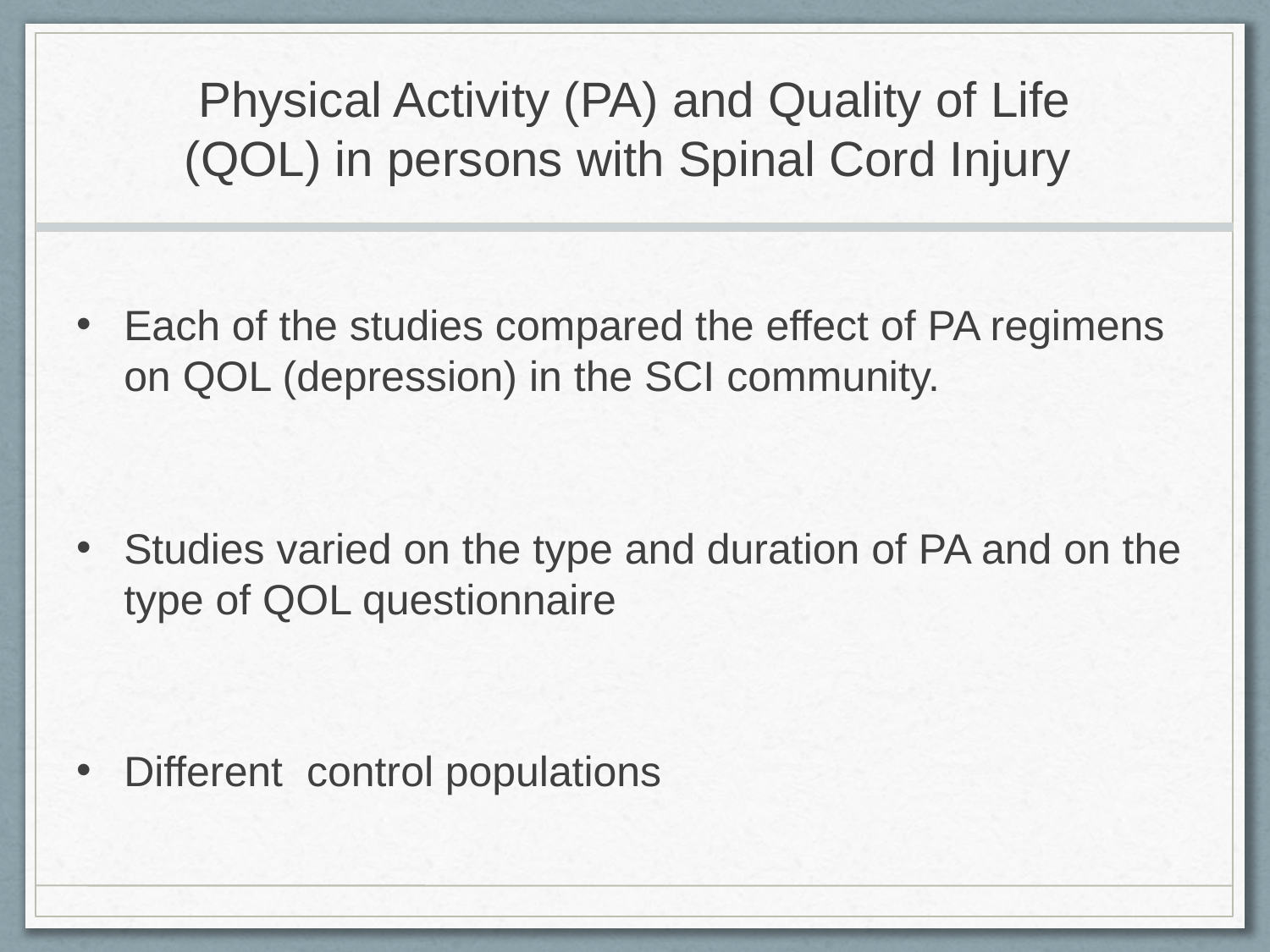

# Physical Activity (PA) and Quality of Life (QOL) in persons with Spinal Cord Injury
Each of the studies compared the effect of PA regimens on QOL (depression) in the SCI community.

Studies varied on the type and duration of PA and on the type of QOL questionnaire

Different  control populations